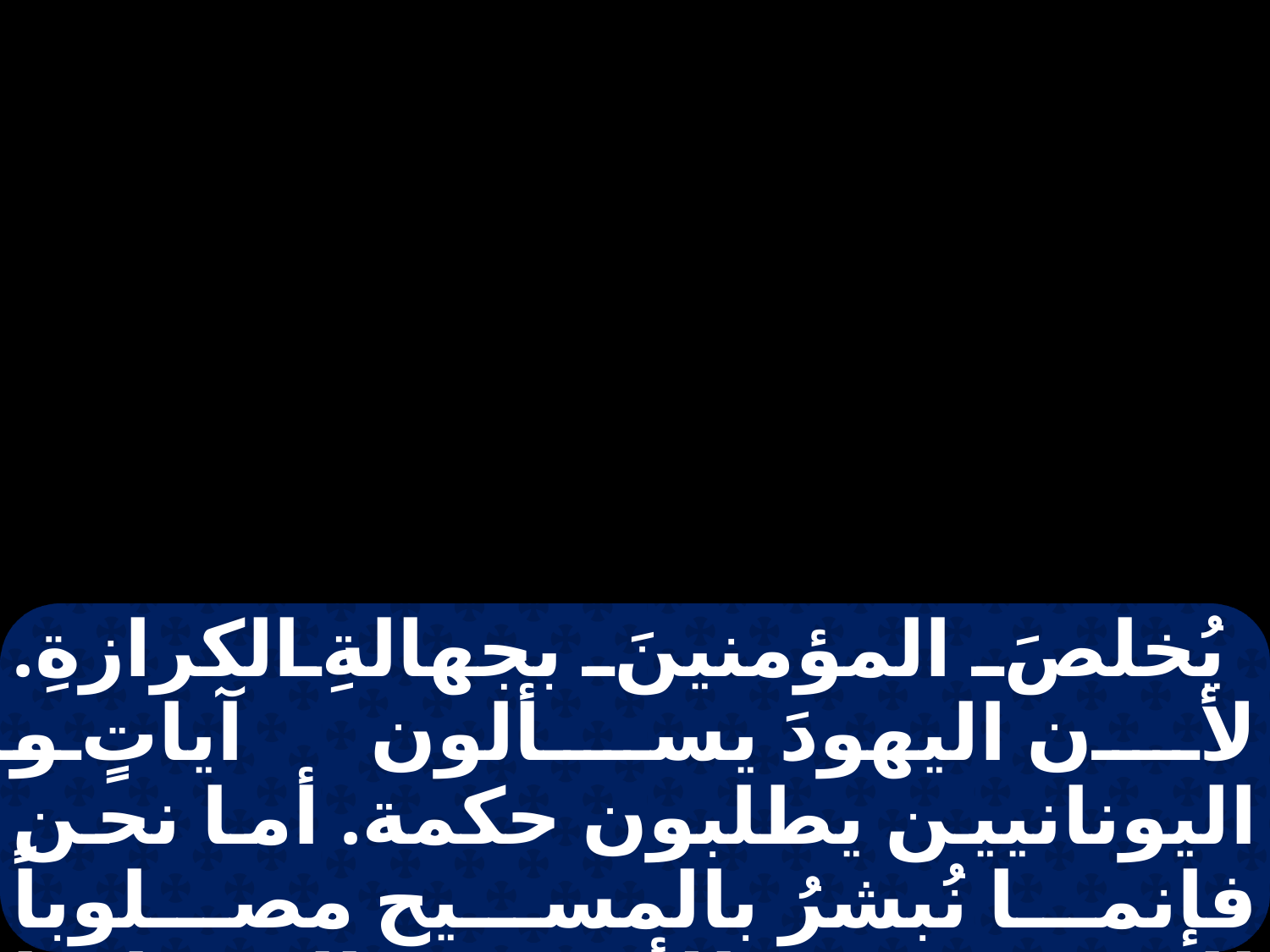

يُخلصَ المؤمنينَ بجهالةِ الكرازةِ. لأن اليهودَ يسألون آياتٍ و اليونانيين يطلبون حكمة. أما نحن فإنما نُبشرُ بالمسيح مصلوباً لليهودِ عثرة و للأمم جهالة. و لنا نحن مَعشرُ الذين يَخلُصون من اليهودِ